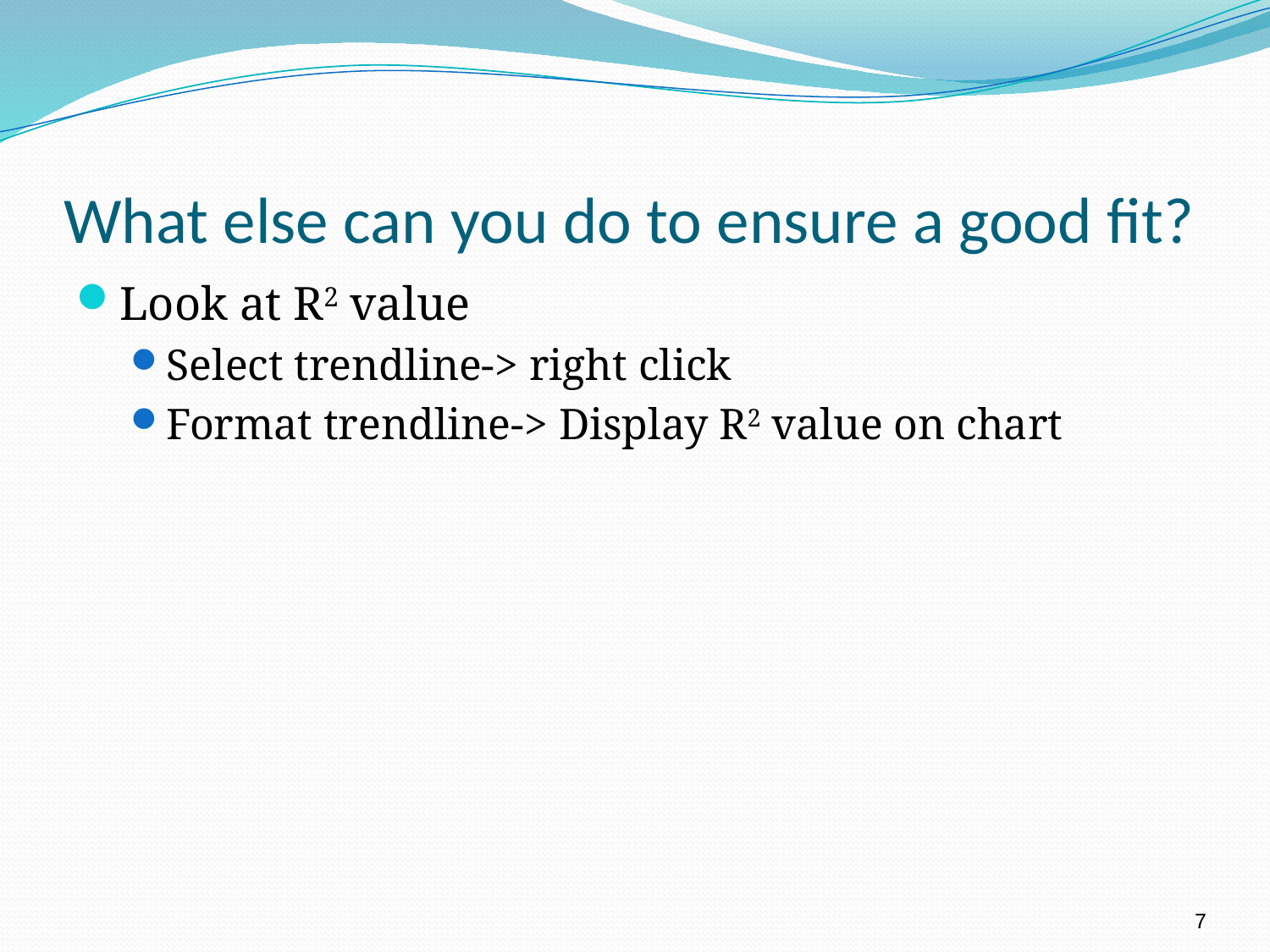

# What else can you do to ensure a good fit?
Look at R2 value
Select trendline-> right click
Format trendline-> Display R2 value on chart
7